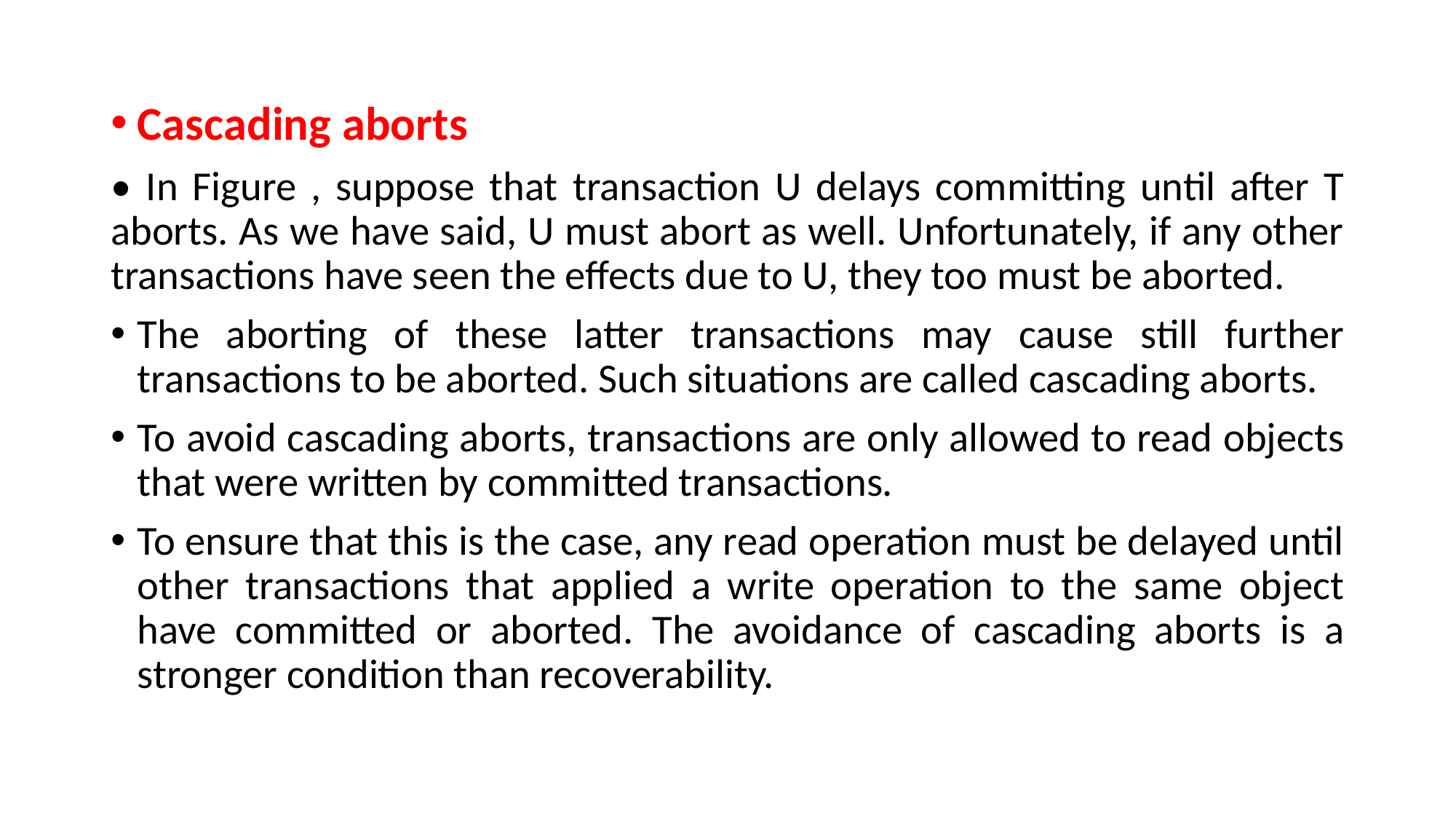

Cascading aborts
• In Figure , suppose that transaction U delays committing until after T aborts. As we have said, U must abort as well. Unfortunately, if any other transactions have seen the effects due to U, they too must be aborted.
The aborting of these latter transactions may cause still further transactions to be aborted. Such situations are called cascading aborts.
To avoid cascading aborts, transactions are only allowed to read objects that were written by committed transactions.
To ensure that this is the case, any read operation must be delayed until other transactions that applied a write operation to the same object have committed or aborted. The avoidance of cascading aborts is a stronger condition than recoverability.